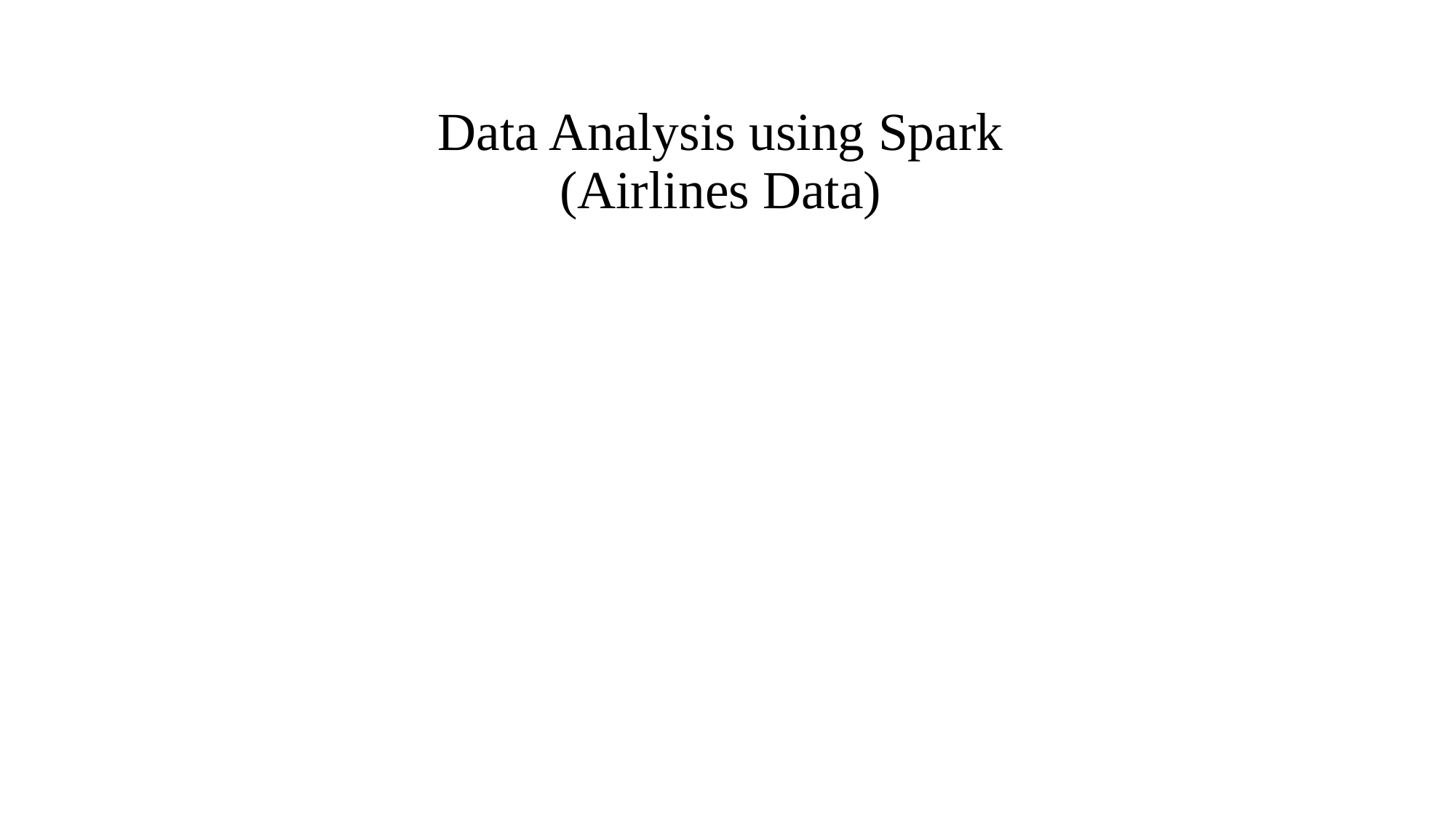

# Data Analysis using Spark (Airlines Data)